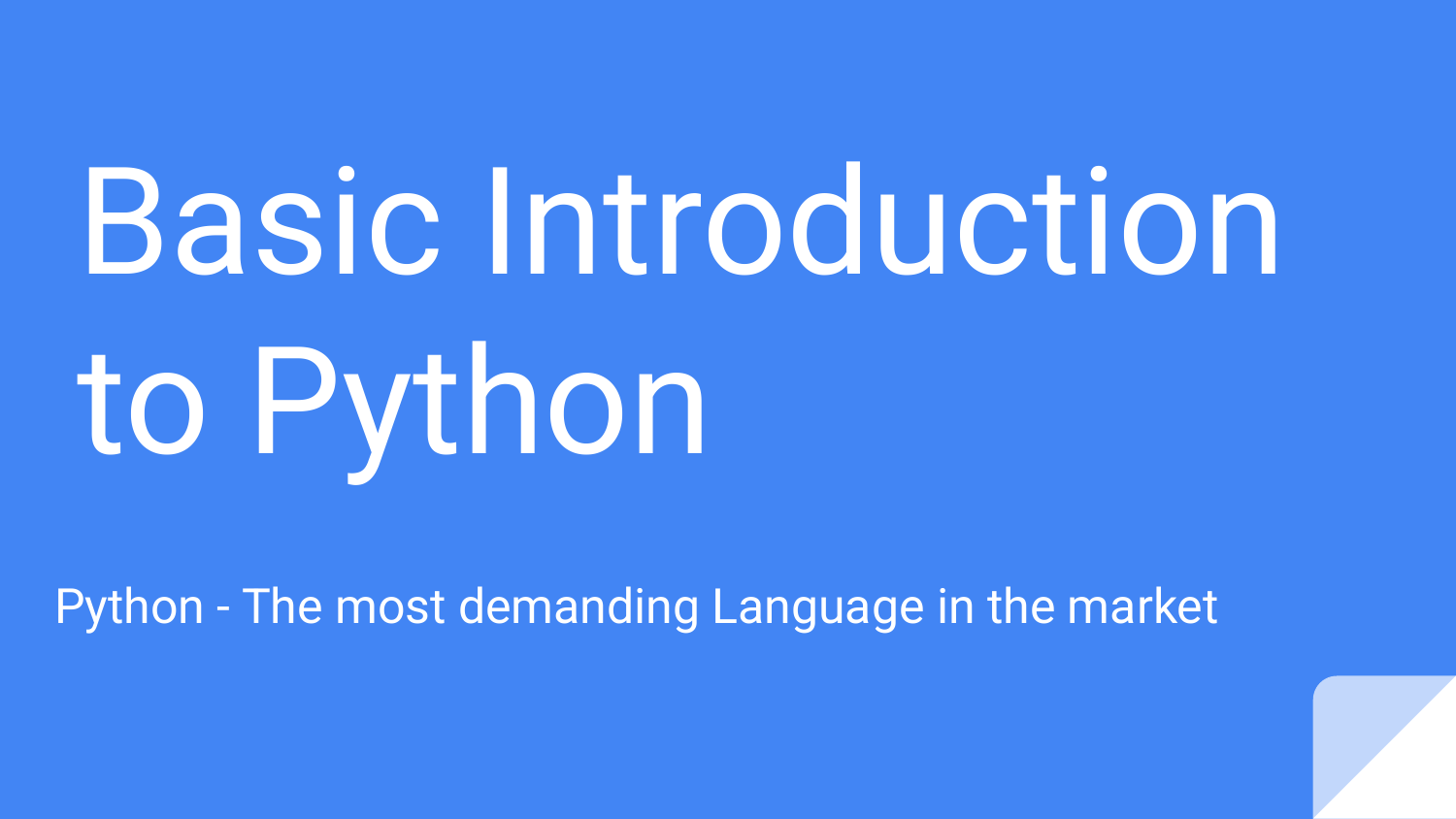

# Basic Introduction to Python
Python - The most demanding Language in the market